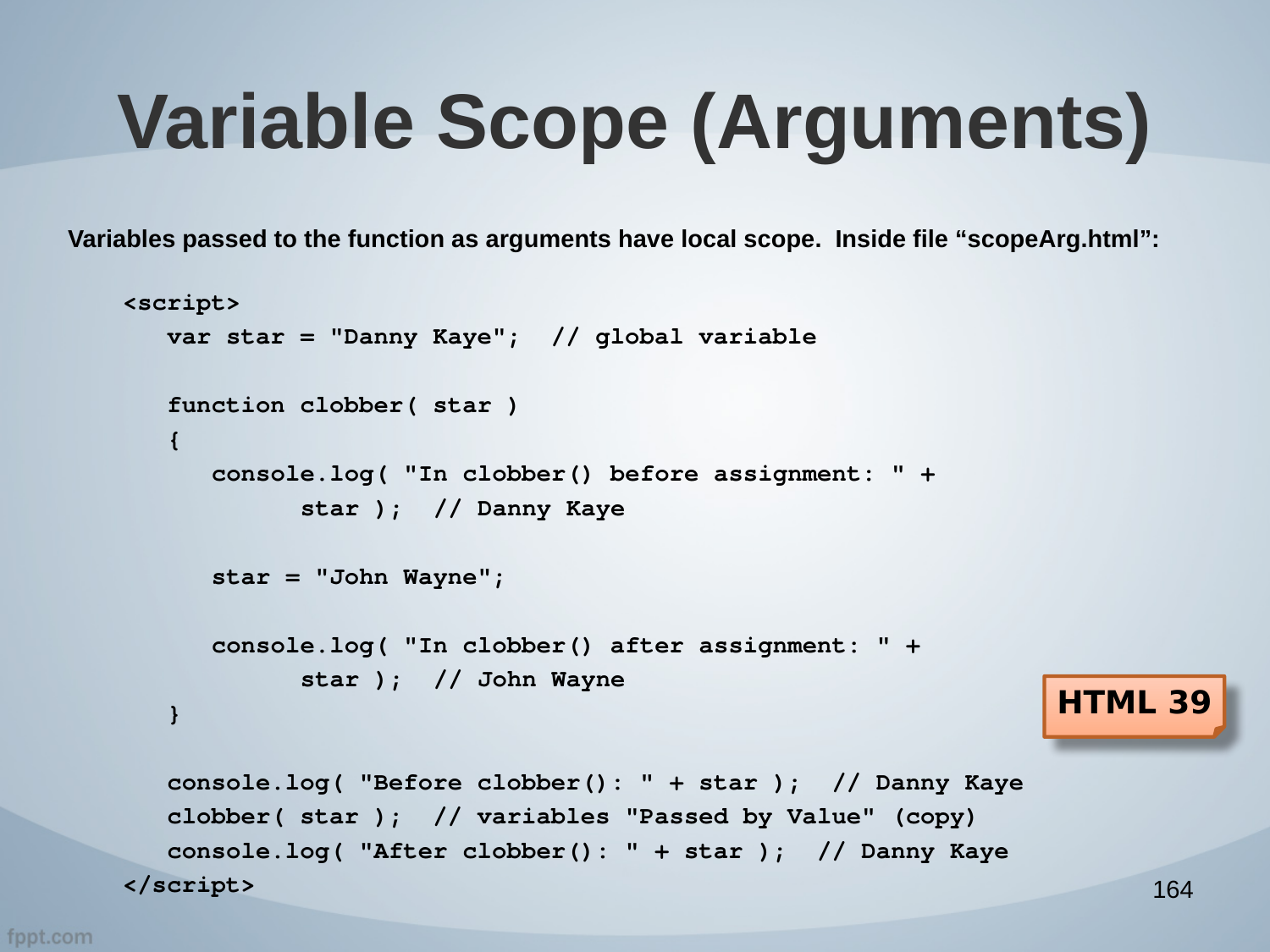

# Variable Scope (Arguments)
Variables passed to the function as arguments have local scope.  Inside file “scopeArg.html”:

<script>
   var star = "Danny Kaye";  // global variable

   function clobber( star )
   {
      console.log( "In clobber() before assignment: " +
            star );  // Danny Kaye

      star = "John Wayne";

      console.log( "In clobber() after assignment: " +
            star );  // John Wayne
   }

   console.log( "Before clobber(): " + star );  // Danny Kaye
   clobber( star );  // variables "Passed by Value" (copy)
   console.log( "After clobber(): " + star );  // Danny Kaye
</script>
HTML 39
164